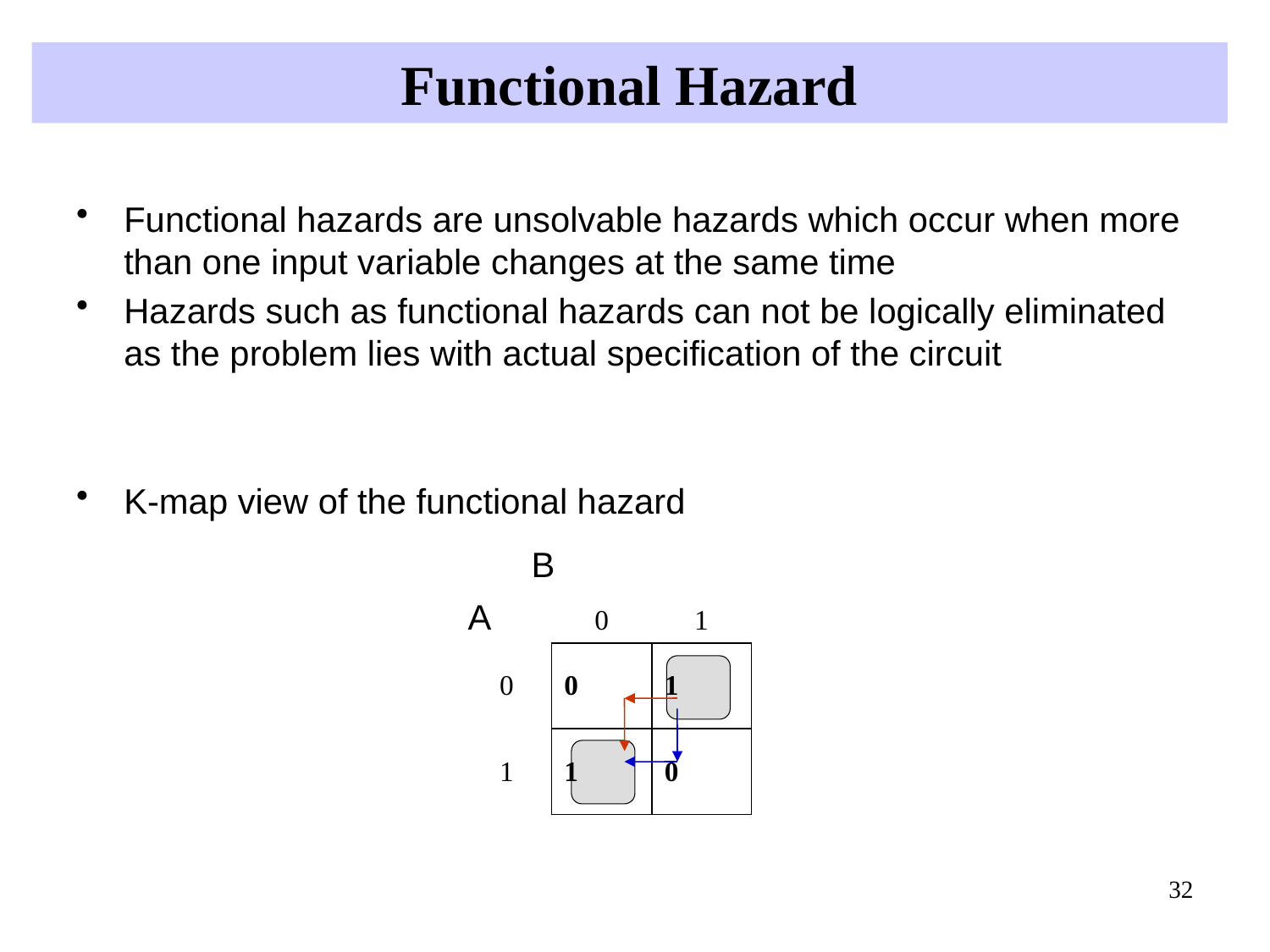

# Functional Hazard
Functional hazards are unsolvable hazards which occur when more than one input variable changes at the same time
Hazards such as functional hazards can not be logically eliminated as the problem lies with actual specification of the circuit

K-map view of the functional hazard
B
|  | 0 | 1 |
| --- | --- | --- |
| 0 | 0 | 1 |
| 1 | 1 | 0 |
A

32